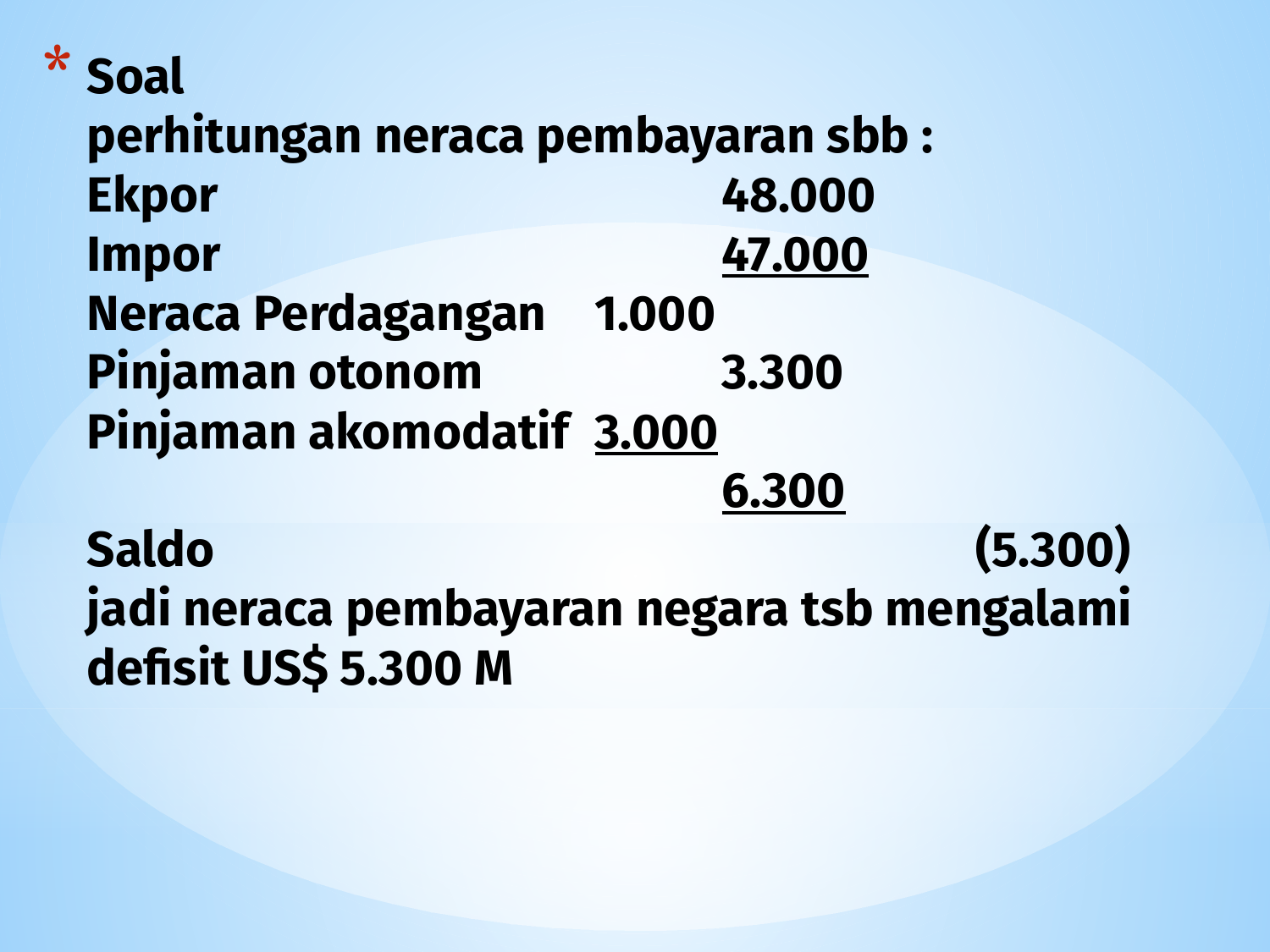

# Soal perhitungan neraca pembayaran sbb : Ekpor				48.000 Impor				47.000 Neraca Perdagangan	1.000 Pinjaman otonom		3.300 Pinjaman akomodatif	3.000 6.300 Saldo						(5.300) jadi neraca pembayaran negara tsb mengalami defisit US$ 5.300 M